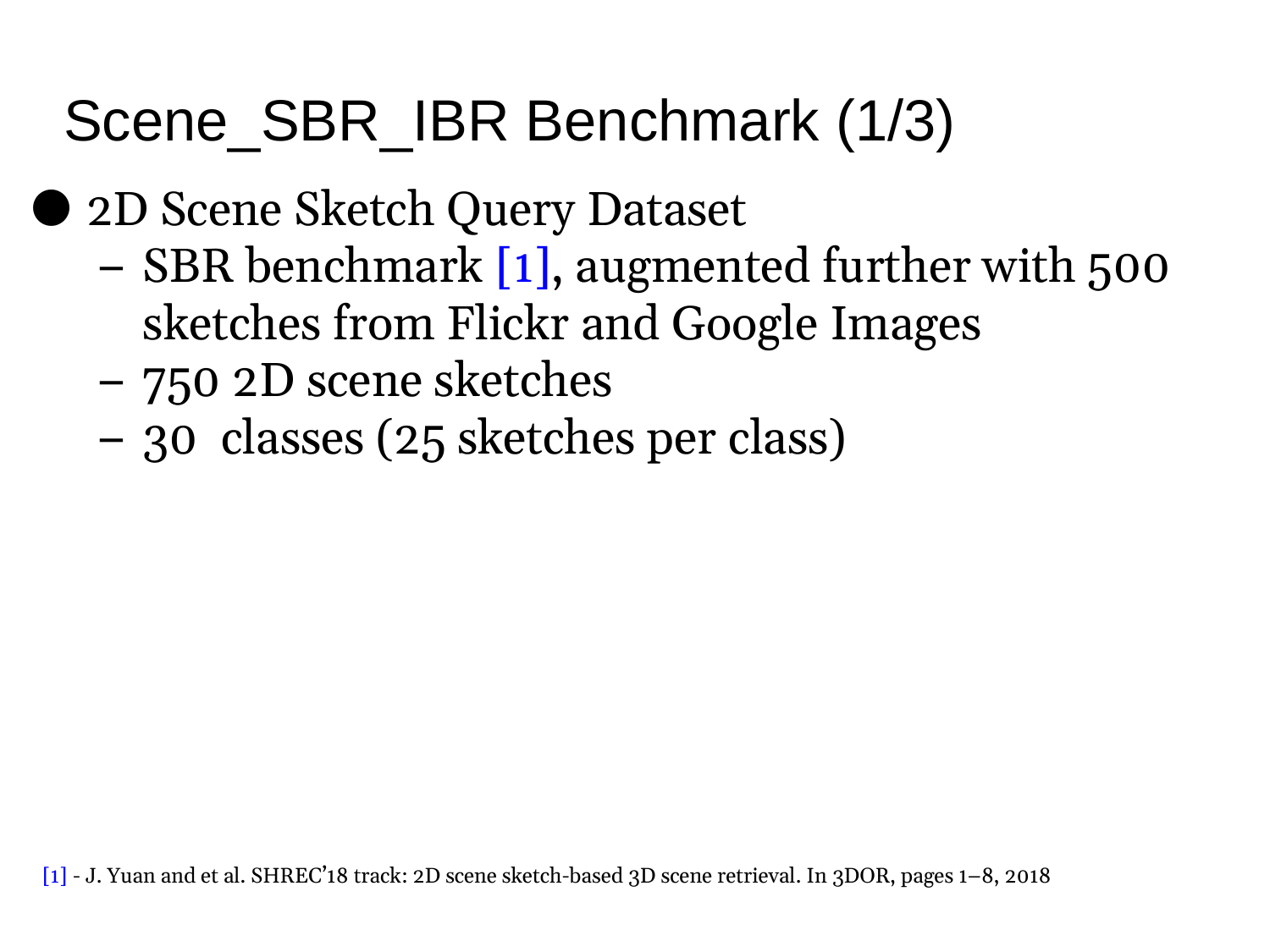

Scene_SBR_IBR Benchmark (1/3)
2D Scene Sketch Query Dataset
SBR benchmark [1], augmented further with 500  sketches from Flickr and Google Images
750 2D scene sketches
30  classes (25 sketches per class)

[1] - J. Yuan and et al. SHREC’18 track: 2D scene sketch-based 3D scene retrieval. In 3DOR, pages 1–8, 2018